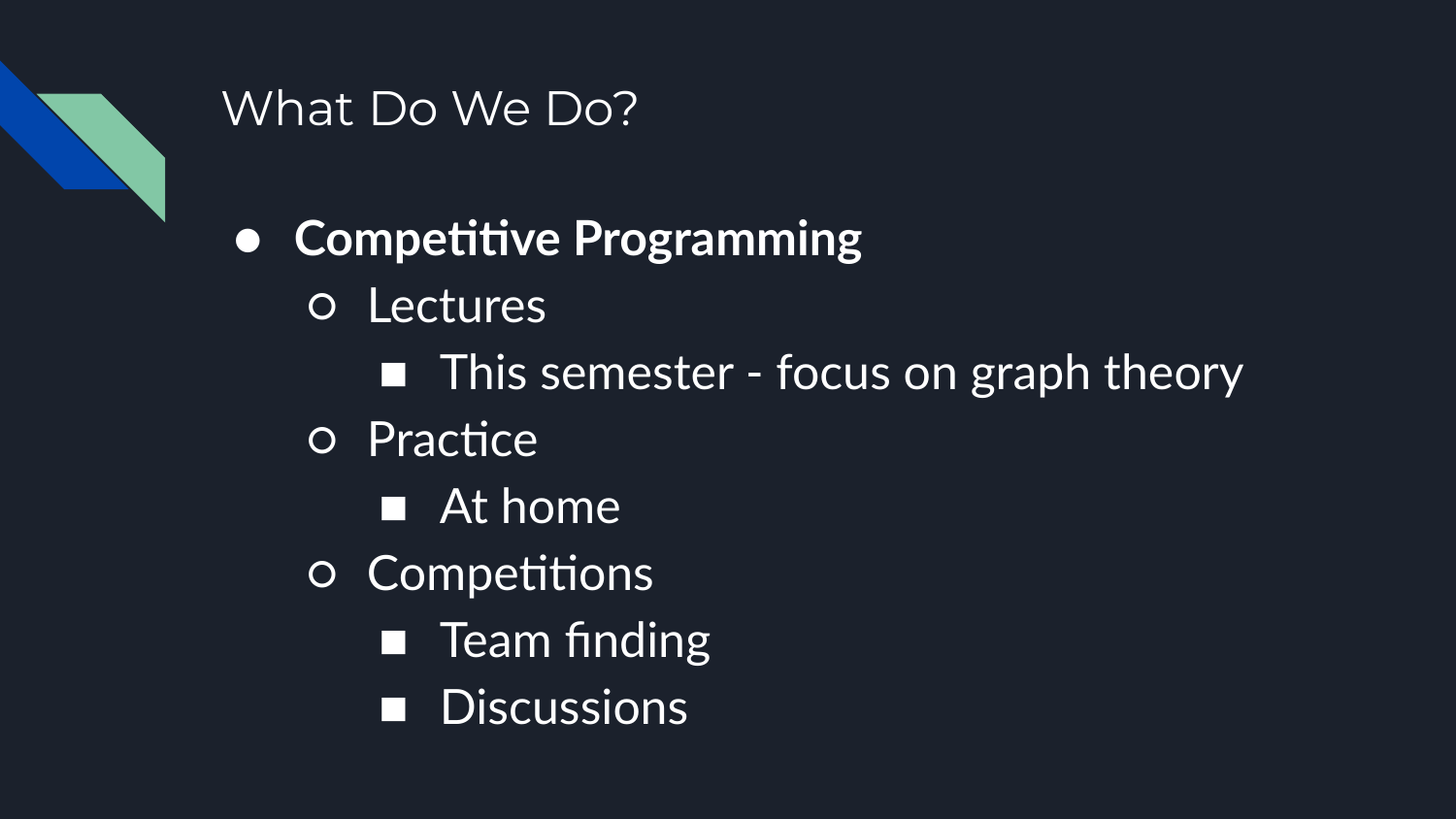

# What Do We Do?
Competitive Programming
Lectures
This semester - focus on graph theory
Practice
At home
Competitions
Team finding
Discussions